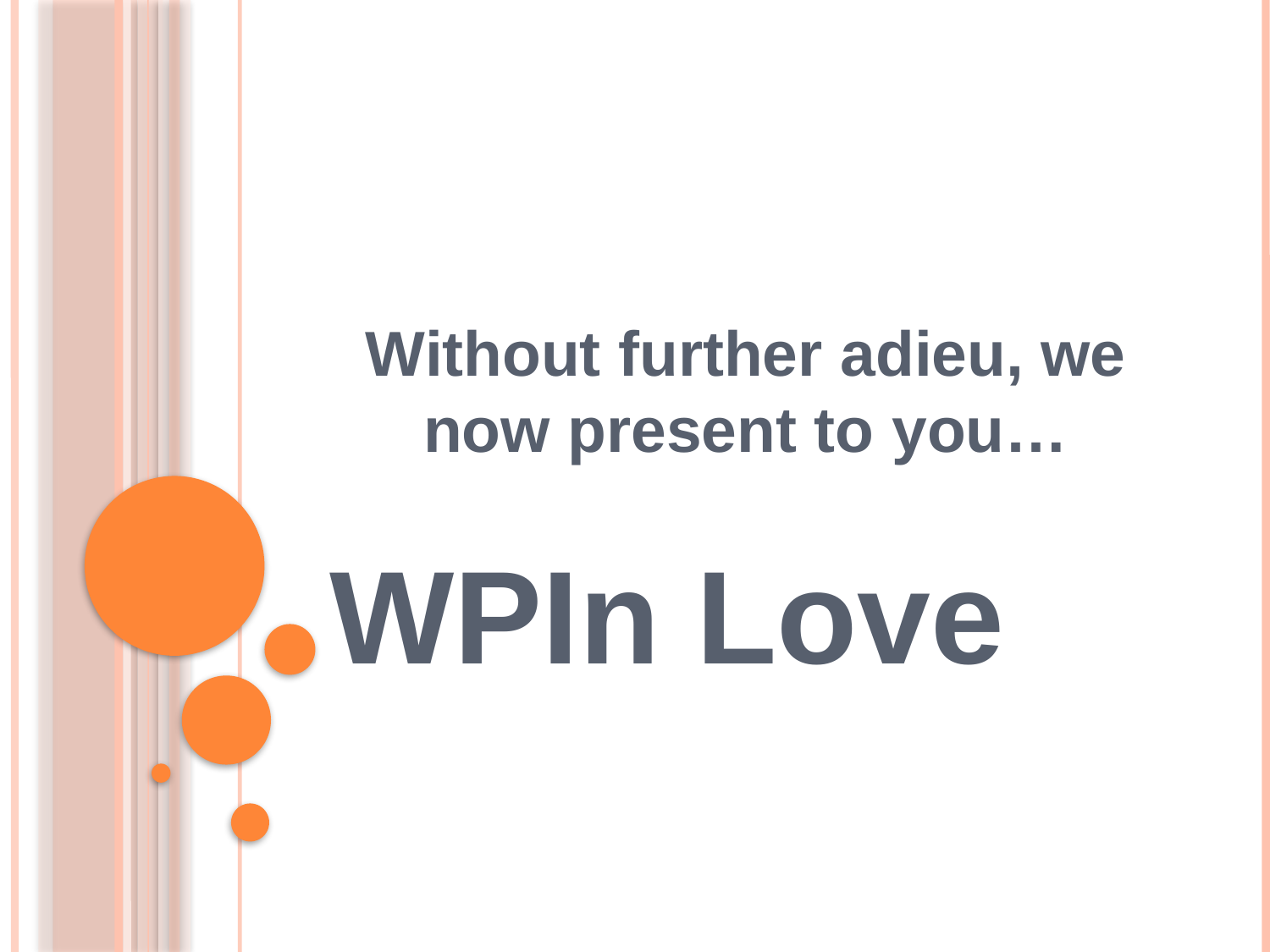

Without further adieu, we now present to you…
# WPIn Love